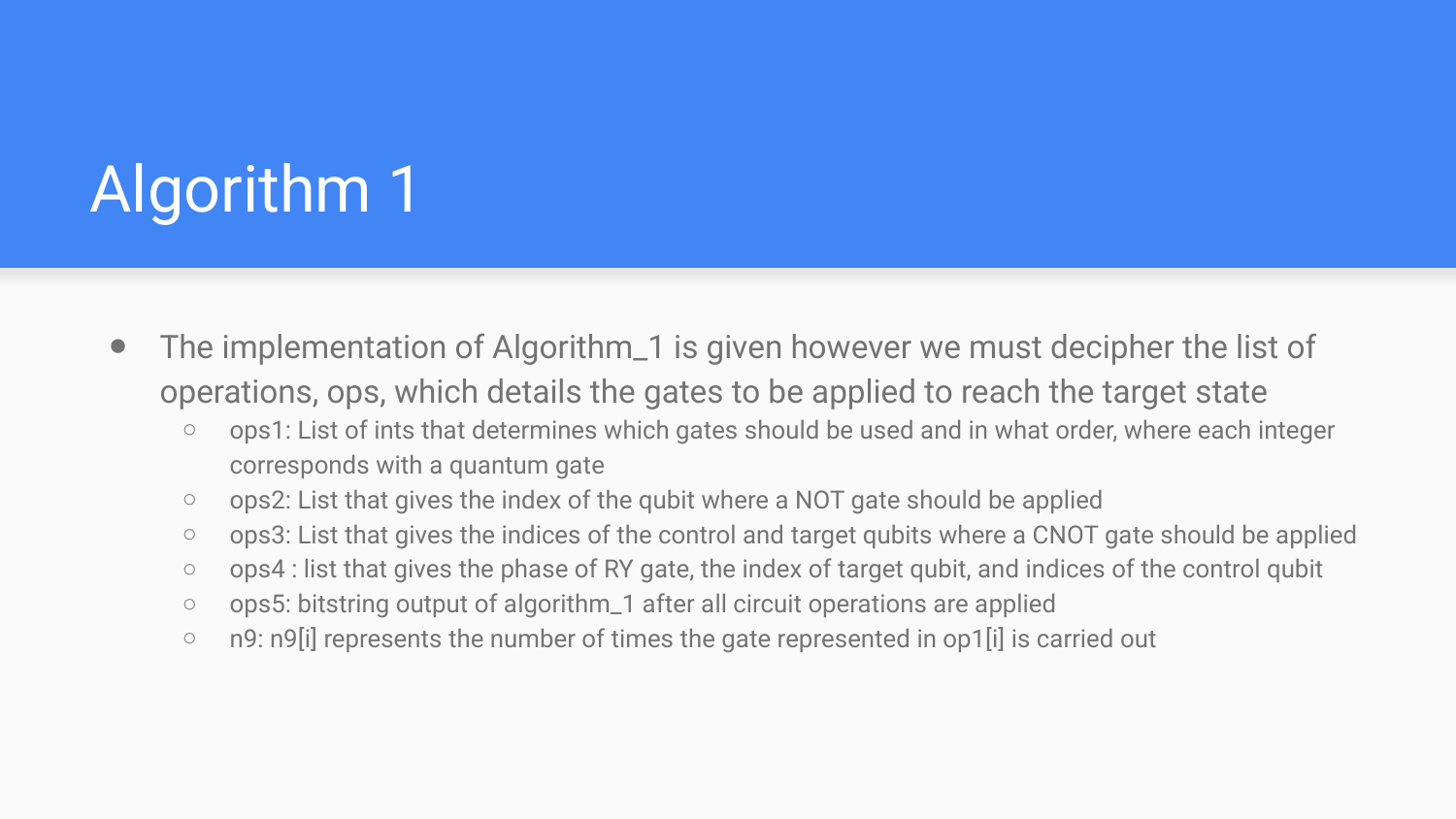

# Algorithm 1
The implementation of Algorithm_1 is given however we must decipher the list of operations, ops, which details the gates to be applied to reach the target state
ops1: List of ints that determines which gates should be used and in what order, where each integer corresponds with a quantum gate
ops2: List that gives the index of the qubit where a NOT gate should be applied
ops3: List that gives the indices of the control and target qubits where a CNOT gate should be applied
ops4 : list that gives the phase of RY gate, the index of target qubit, and indices of the control qubit
ops5: bitstring output of algorithm_1 after all circuit operations are applied
n9: n9[i] represents the number of times the gate represented in op1[i] is carried out